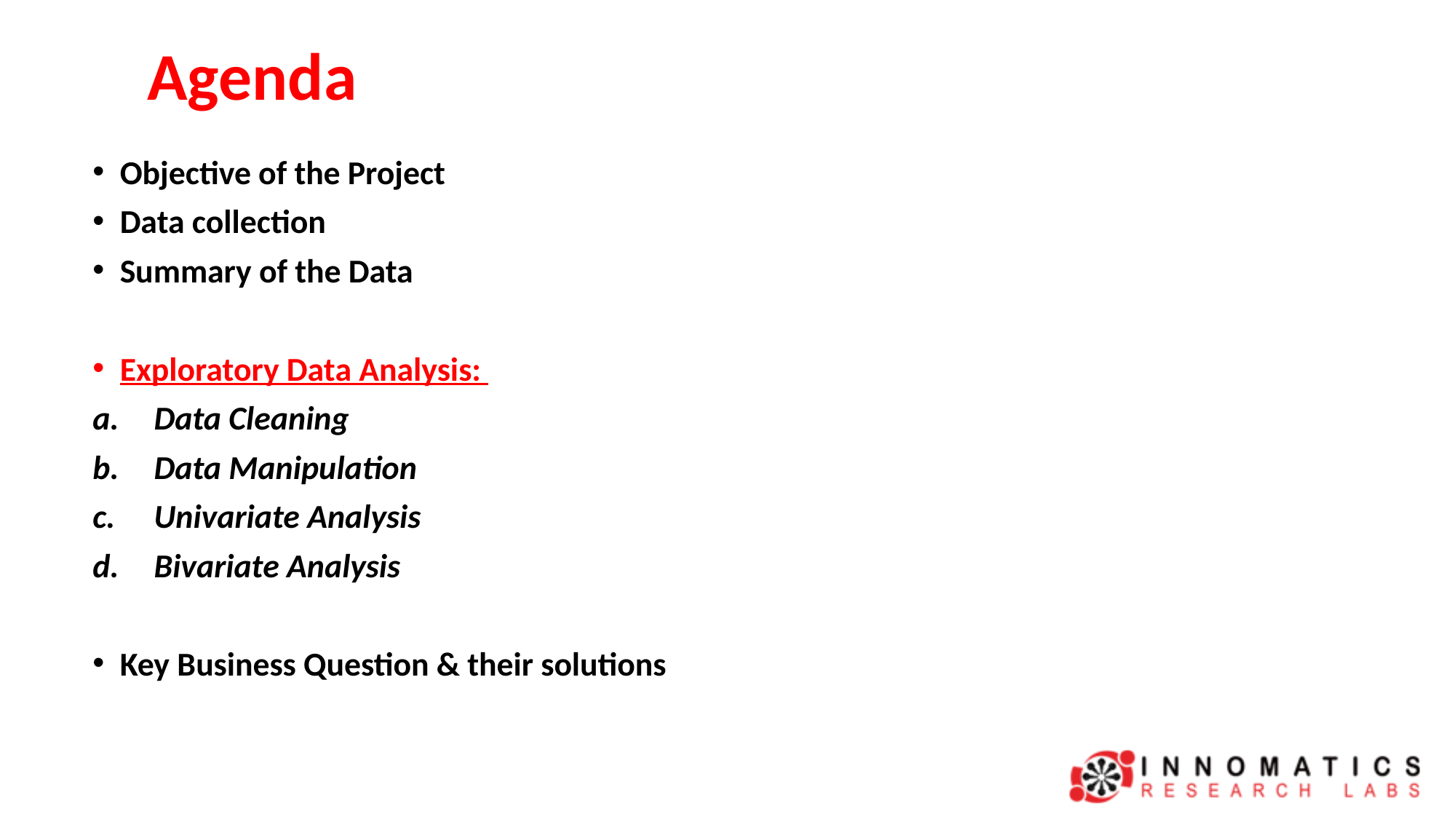

# Agenda
Objective of the Project
Data collection
Summary of the Data

Exploratory Data Analysis:
Data Cleaning
Data Manipulation
Univariate Analysis
Bivariate Analysis

Key Business Question & their solutions